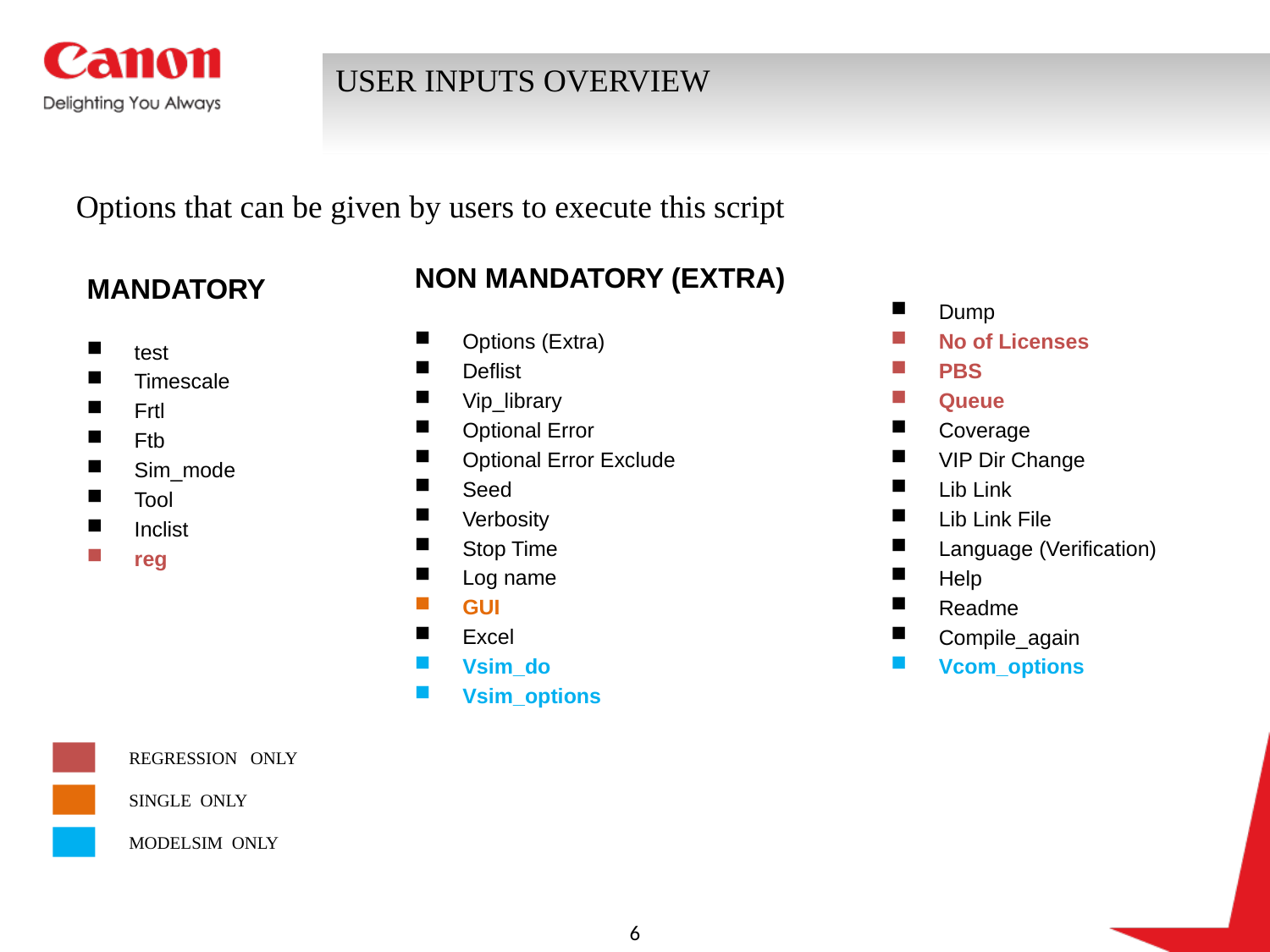

# USER INPUTS OVERVIEW
Options that can be given by users to execute this script

Dump
No of Licenses
PBS
Queue
Coverage
VIP Dir Change
Lib Link
Lib Link File
Language (Verification)
Help
Readme
Compile_again
Vcom_options
NON MANDATORY (EXTRA)

Options (Extra)
Deflist
Vip_library
Optional Error
Optional Error Exclude
Seed
Verbosity
Stop Time
Log name
GUI
Excel
Vsim_do
Vsim_options

MANDATORY

test
Timescale
Frtl
Ftb
Sim_mode
Tool
Inclist
reg

REGRESSION   ONLY

SINGLE  ONLY

MODELSIM  ONLY